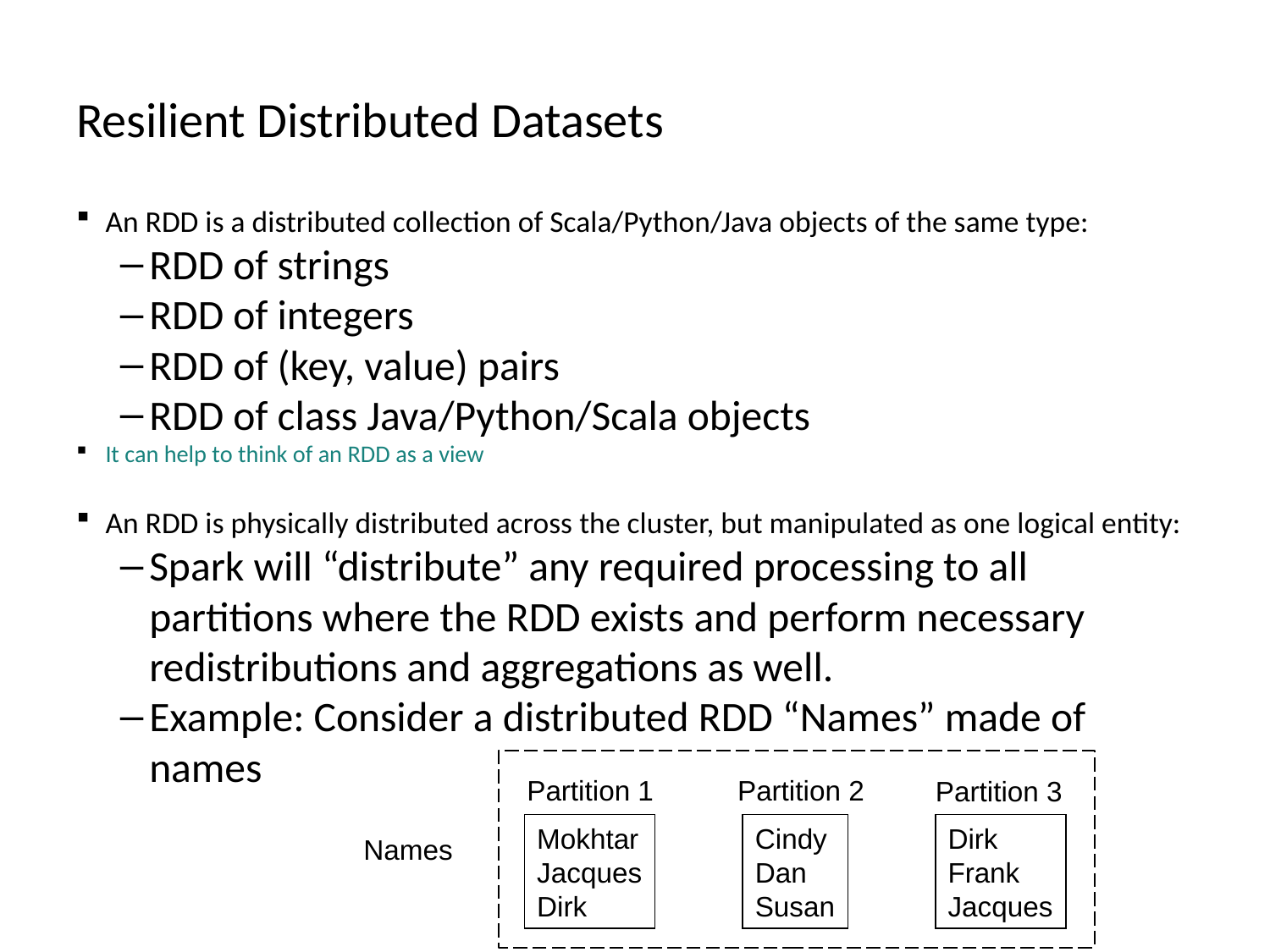

# Resilient Distributed Datasets
An RDD is a distributed collection of Scala/Python/Java objects of the same type:
RDD of strings
RDD of integers
RDD of (key, value) pairs
RDD of class Java/Python/Scala objects
It can help to think of an RDD as a view

An RDD is physically distributed across the cluster, but manipulated as one logical entity:
Spark will “distribute” any required processing to all partitions where the RDD exists and perform necessary redistributions and aggregations as well.
Example: Consider a distributed RDD “Names” made of names

Partition 1
Partition 2
Partition 3
Mokhtar
Jacques
Dirk
Cindy
Dan
Susan
Dirk
Frank
Jacques
Names